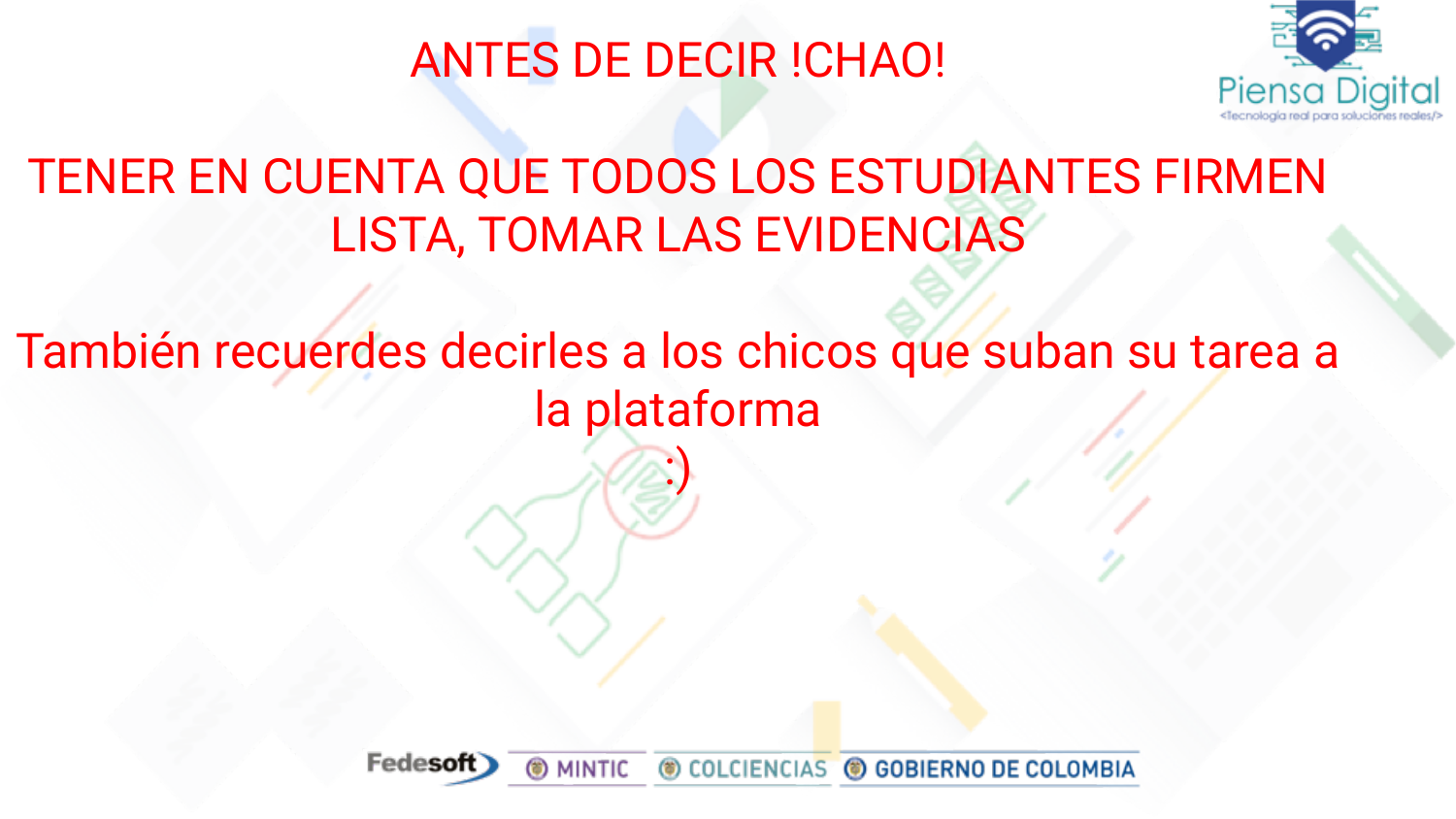

# ANTES DE DECIR !CHAO!

TENER EN CUENTA QUE TODOS LOS ESTUDIANTES FIRMEN LISTA, TOMAR LAS EVIDENCIAS

También recuerdes decirles a los chicos que suban su tarea a la plataforma
:)